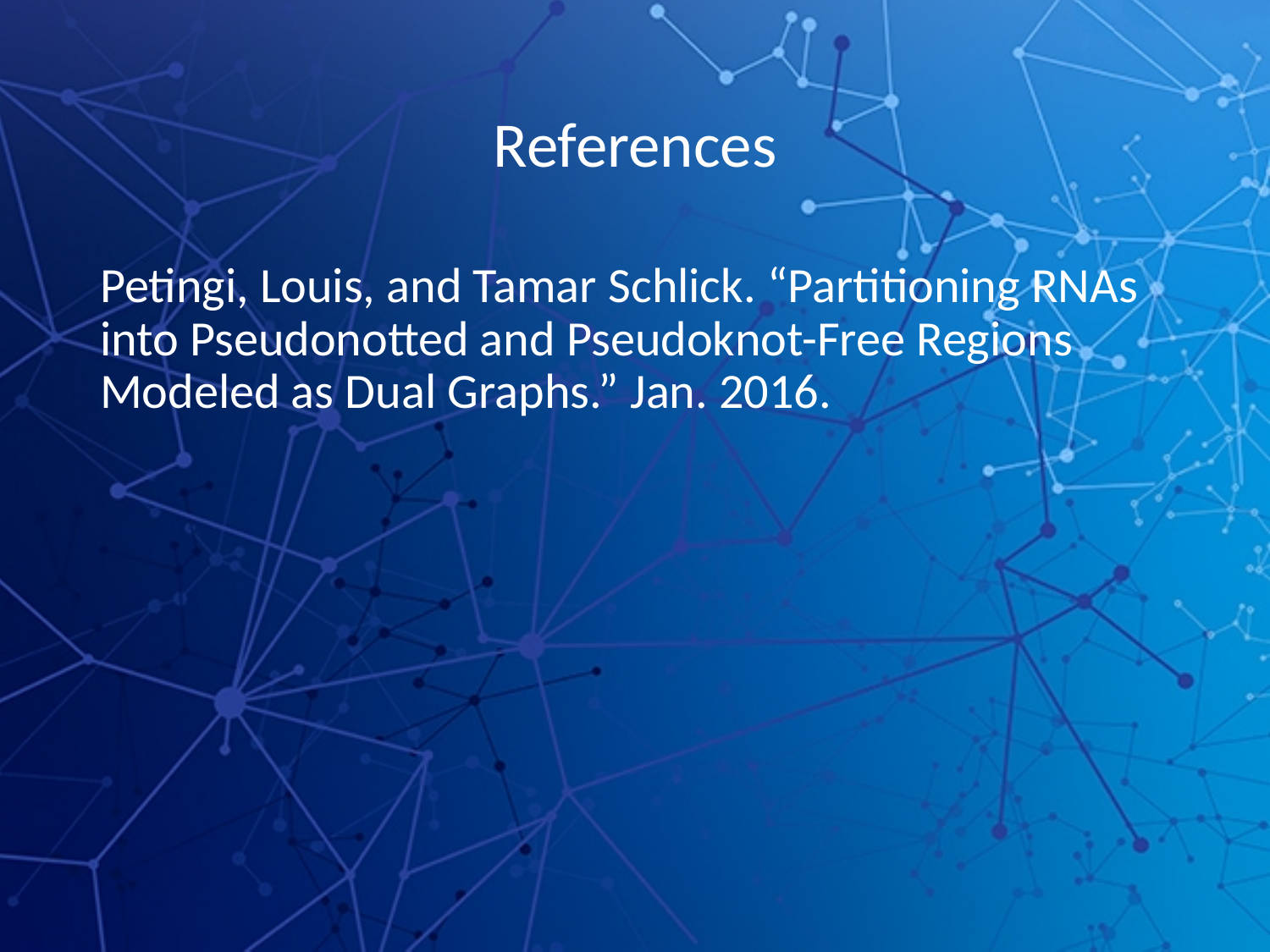

# References
Petingi, Louis, and Tamar Schlick. “Partitioning RNAs into Pseudonotted and Pseudoknot-Free Regions Modeled as Dual Graphs.” Jan. 2016.